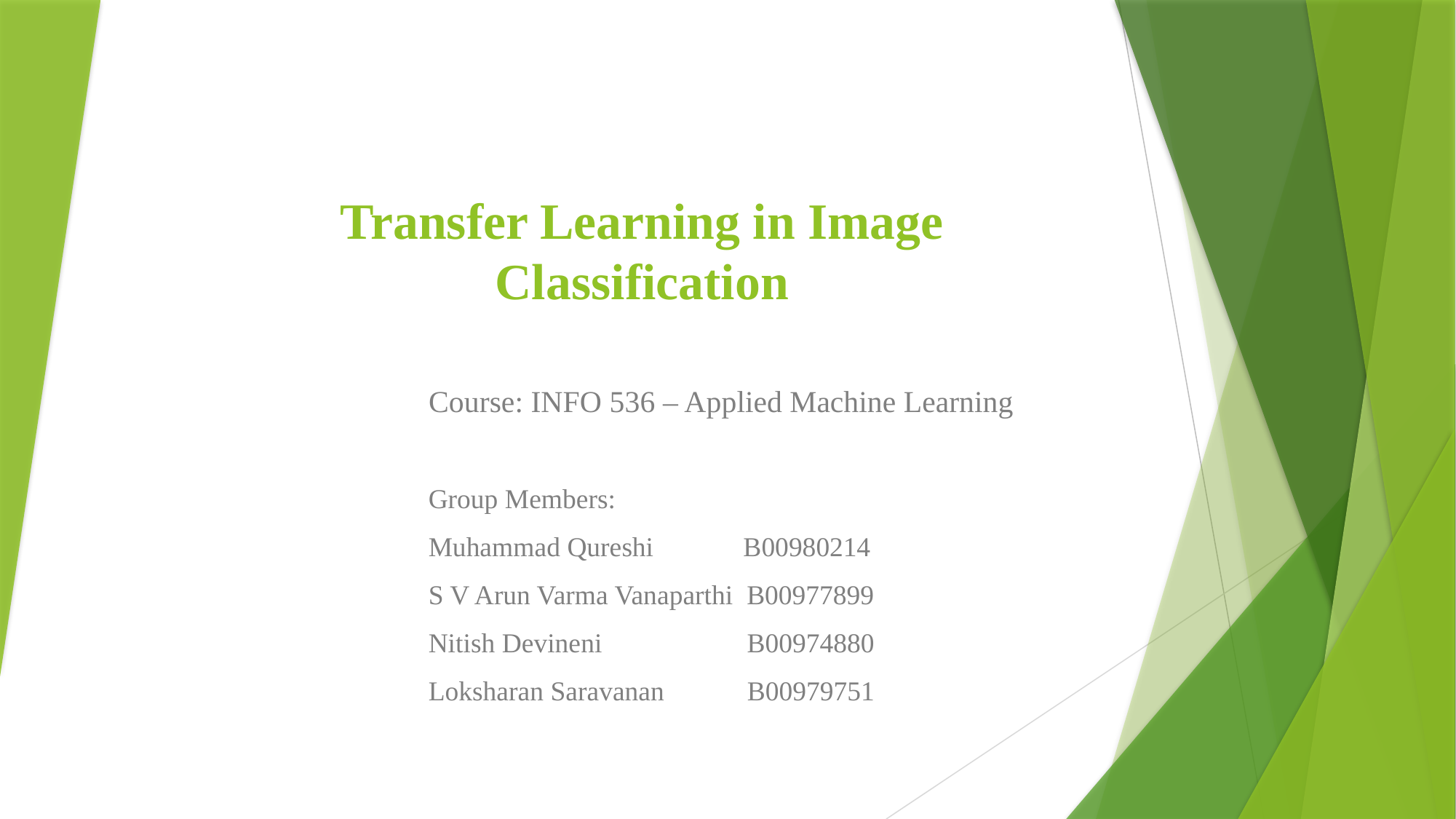

# Transfer Learning in Image Classification
                             Course: INFO 536 – Applied Machine Learning

                                Group Members:
                                Muhammad Qureshi             B00980214
                                S V Arun Varma Vanaparthi  B00977899
                                Nitish Devineni                     B00974880
                                Loksharan Saravanan            B00979751